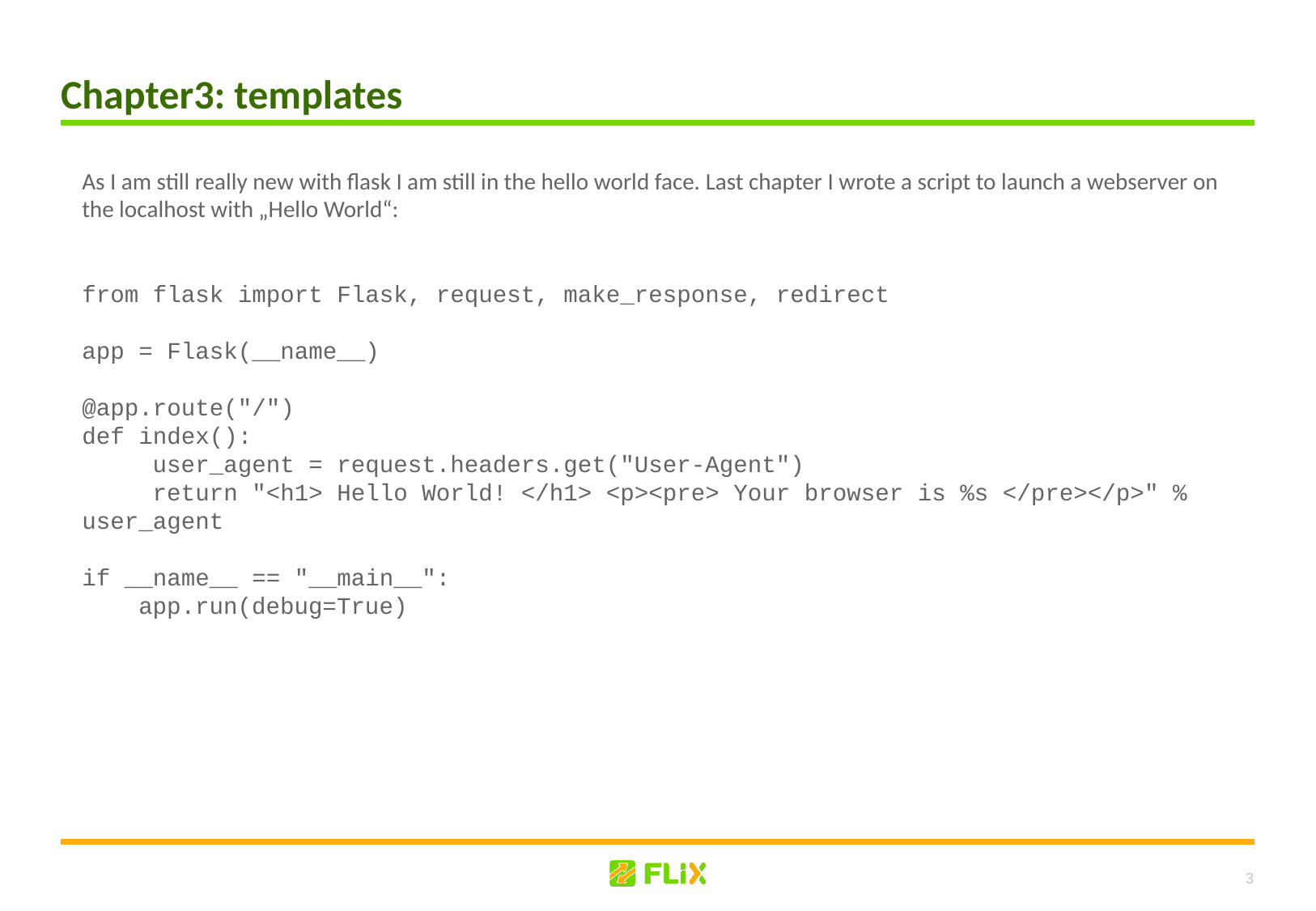

# Chapter3: templates

As I am still really new with flask I am still in the hello world face. Last chapter I wrote a script to launch a webserver on the localhost with „Hello World“:

from flask import Flask, request, make_response, redirect

app = Flask(__name__)

@app.route("/")
def index():
     user_agent = request.headers.get("User-Agent")
     return "<h1> Hello World! </h1> <p><pre> Your browser is %s </pre></p>" % user_agent

if __name__ == "__main__":
    app.run(debug=True)